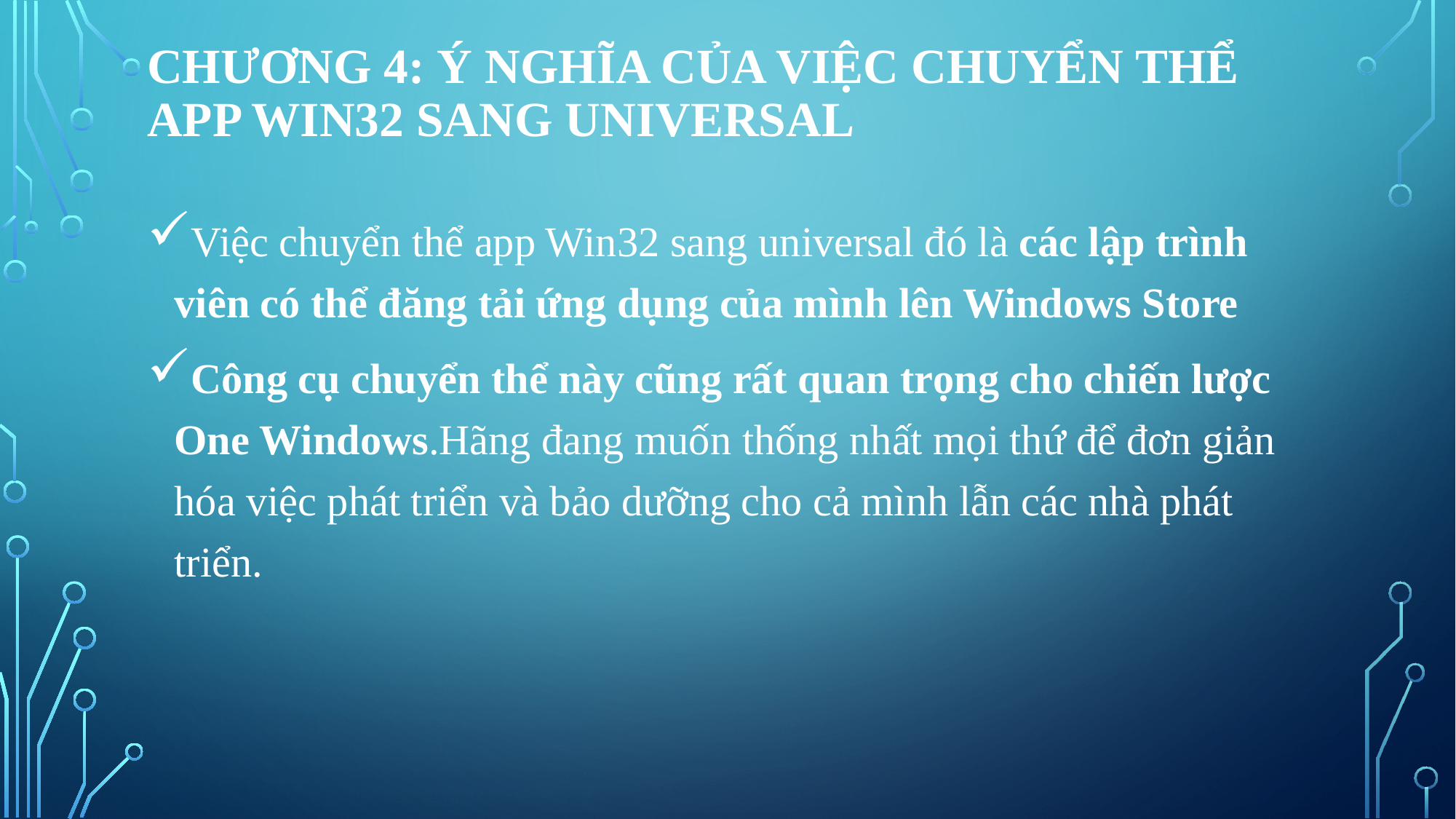

# Chương 4: Ý NGHĨA CỦA VIỆC CHUYỂN THỂ APP WIN32 SANG UNIVERSAL
Việc chuyển thể app Win32 sang universal đó là các lập trình viên có thể đăng tải ứng dụng của mình lên Windows Store
Công cụ chuyển thể này cũng rất quan trọng cho chiến lược One Windows.Hãng đang muốn thống nhất mọi thứ để đơn giản hóa việc phát triển và bảo dưỡng cho cả mình lẫn các nhà phát triển.